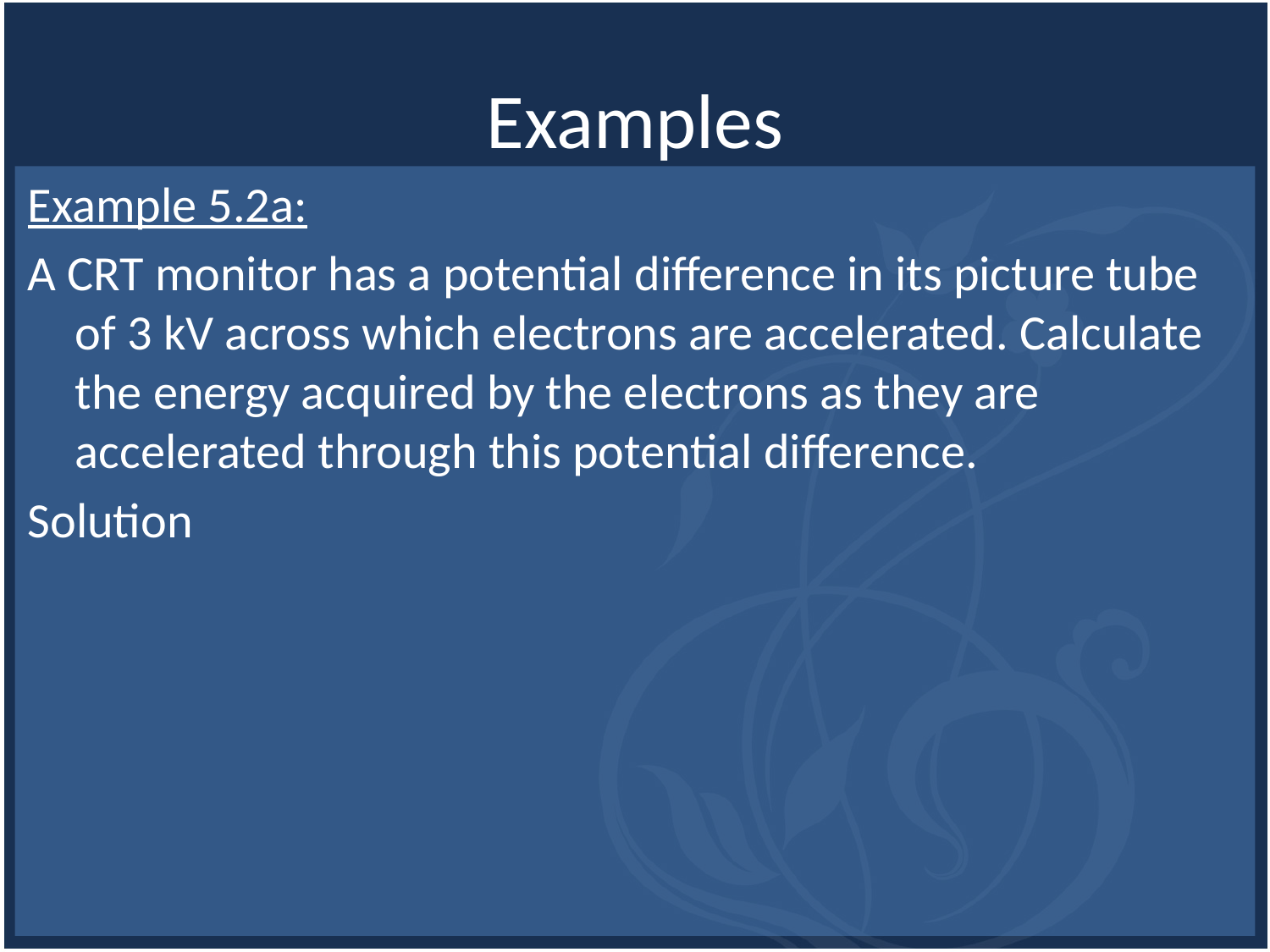

# Examples
Example 5.2a:
A CRT monitor has a potential difference in its picture tube of 3 kV across which electrons are accelerated. Calculate the energy acquired by the electrons as they are accelerated through this potential difference.
Solution